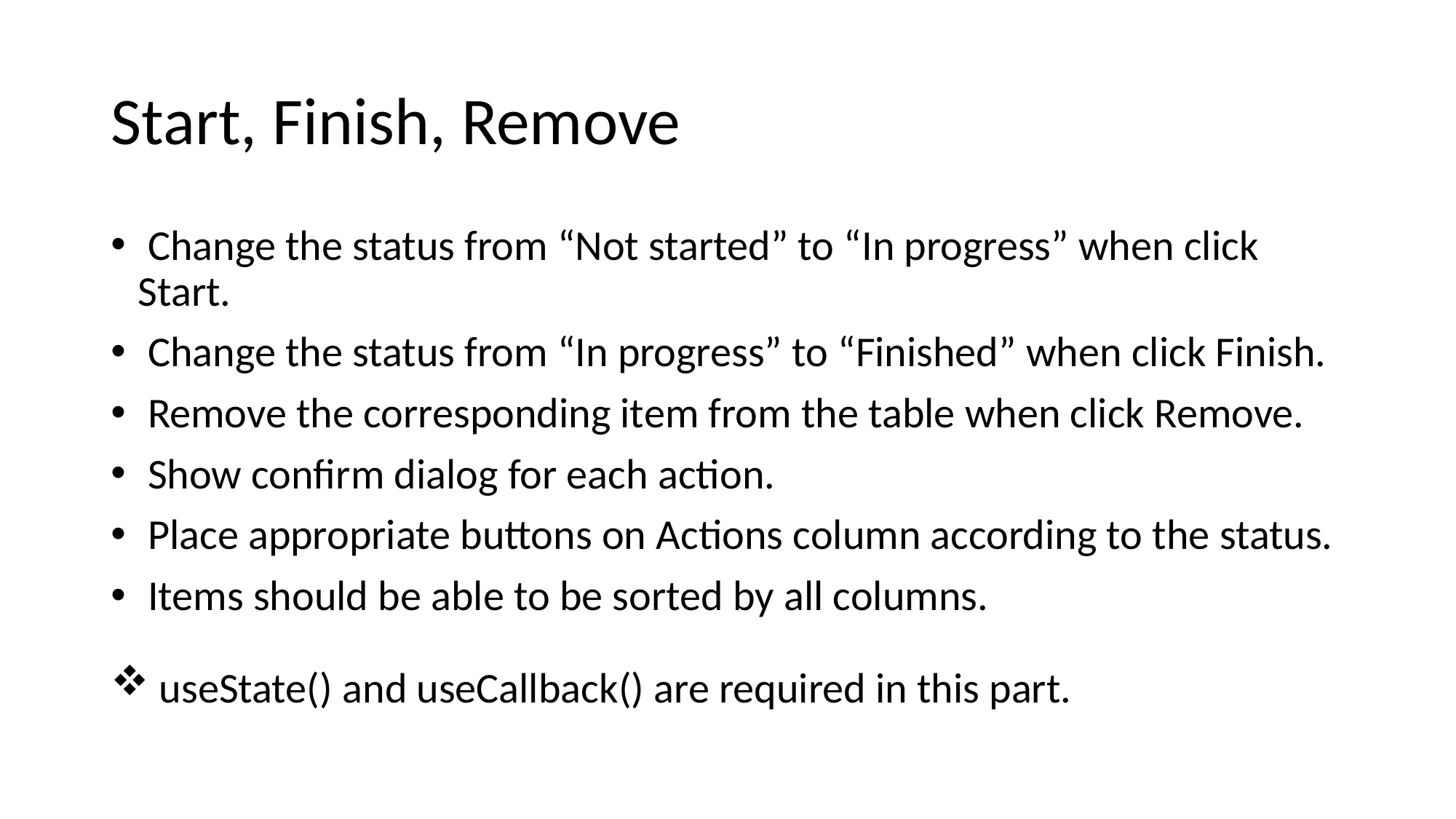

# Start, Finish, Remove
 Change the status from “Not started” to “In progress” when click Start.
 Change the status from “In progress” to “Finished” when click Finish.
 Remove the corresponding item from the table when click Remove.
 Show confirm dialog for each action.
 Place appropriate buttons on Actions column according to the status.
 Items should be able to be sorted by all columns.
 useState() and useCallback() are required in this part.